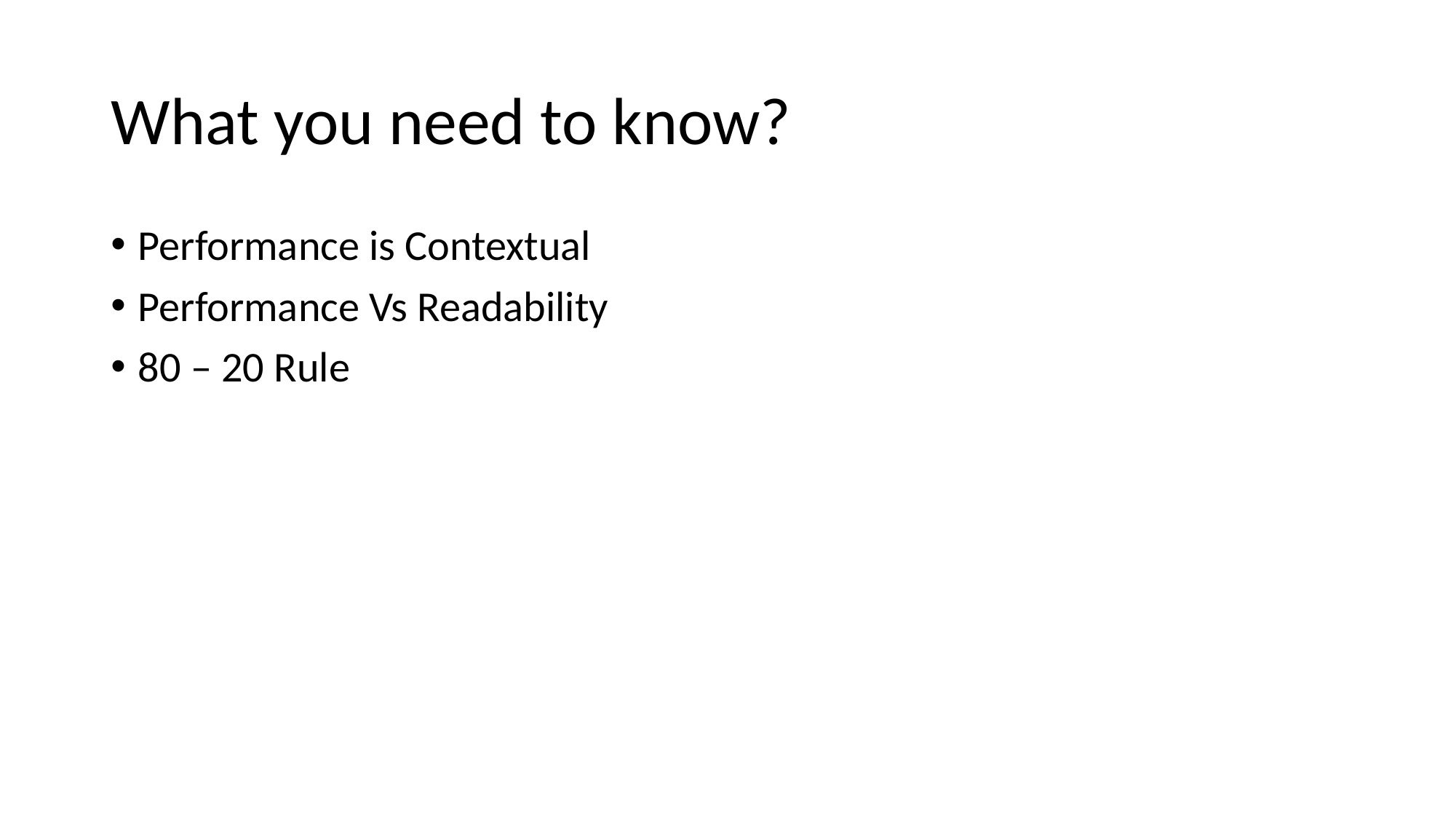

# What you need to know?
Performance is Contextual
Performance Vs Readability
80 – 20 Rule